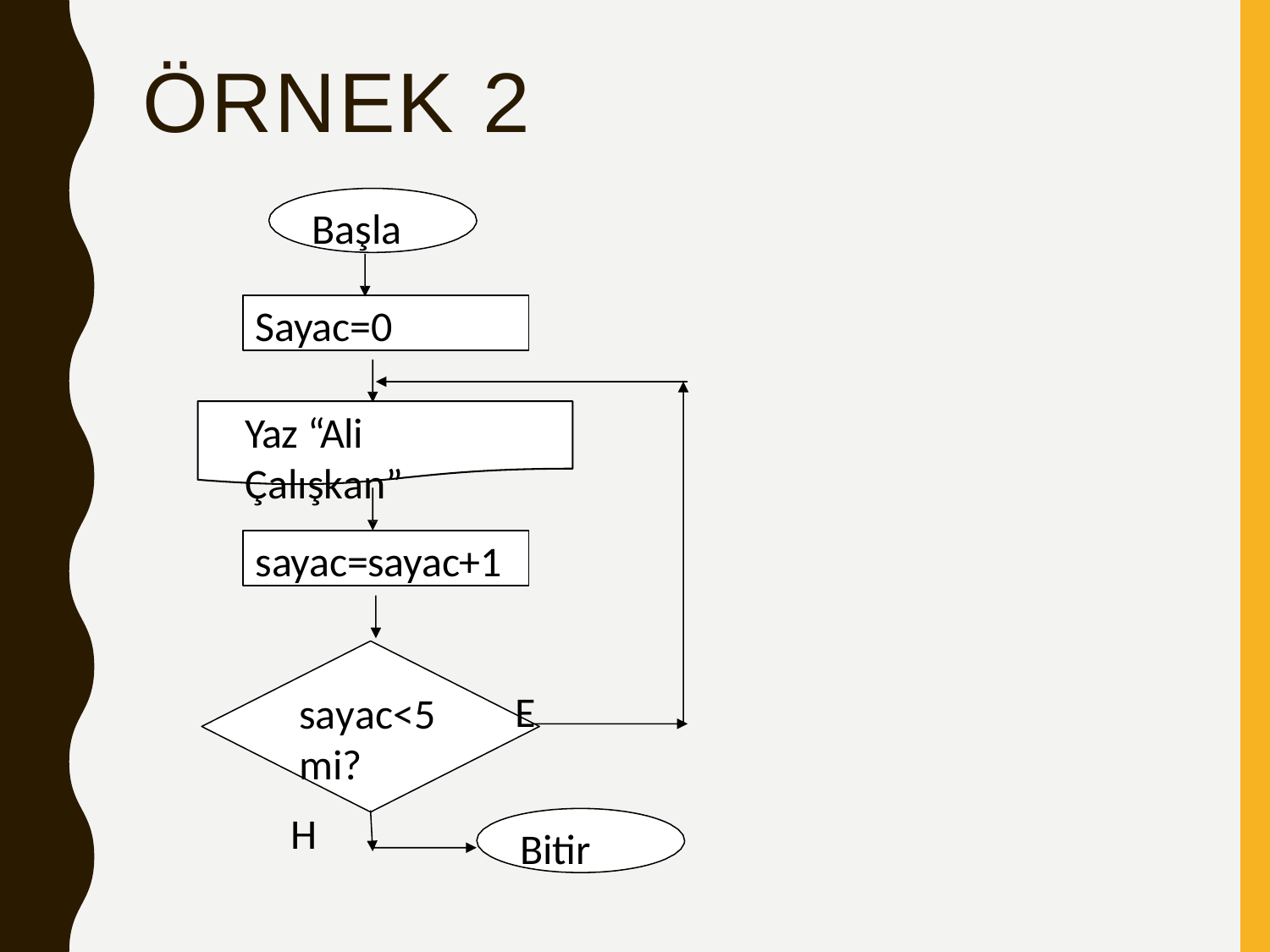

Örnek 2

Başla

Sayac=0

Yaz “Ali  Çalışkan”

sayac=sayac+1
E
sayac<5  mi?
H

Bitir